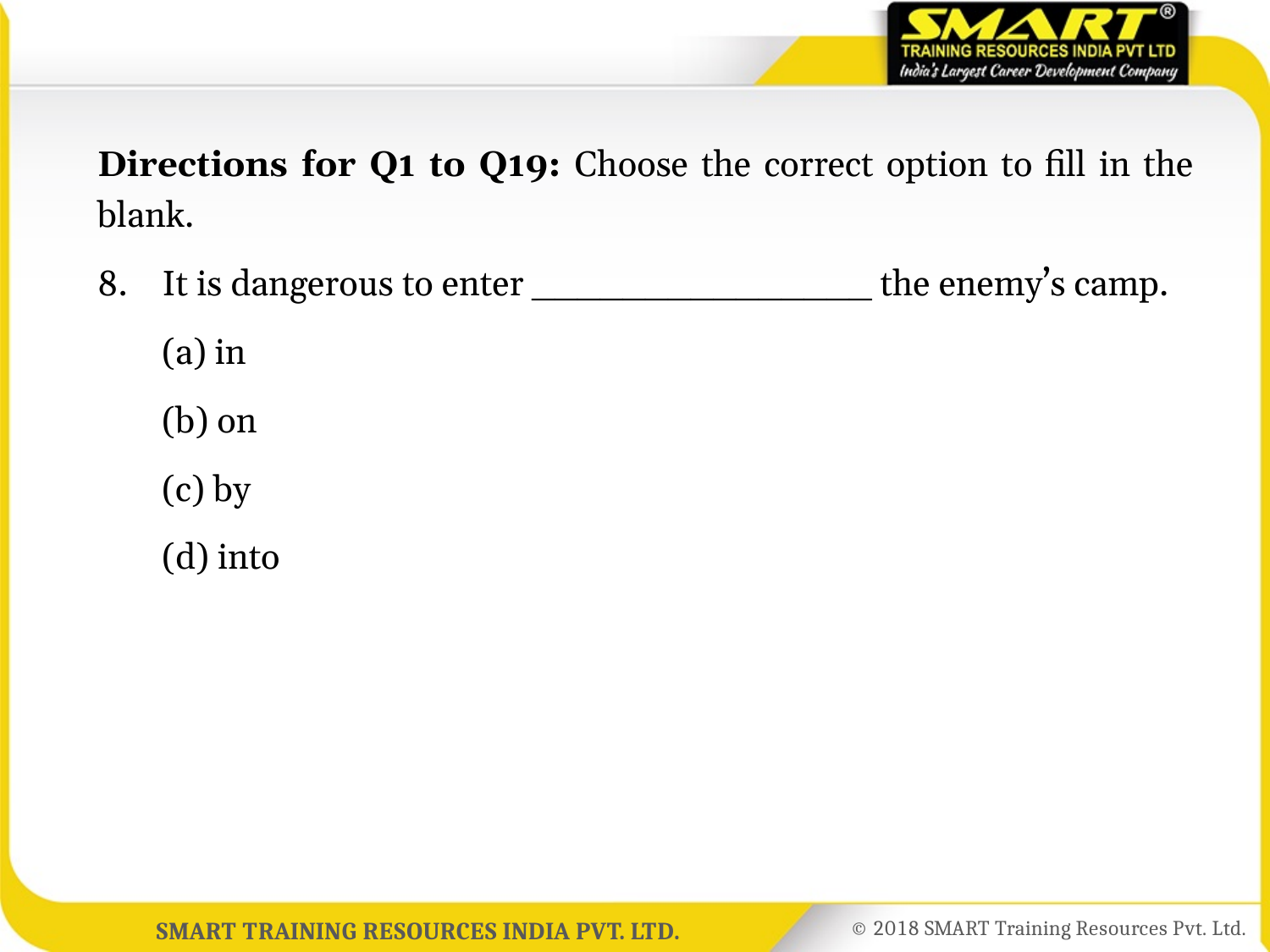

Directions for Q1 to Q19: Choose the correct option to fill in the blank.
8.	It is dangerous to enter _______________ the enemy’s camp.
	(a) in
	(b) on
	(c) by
	(d) into